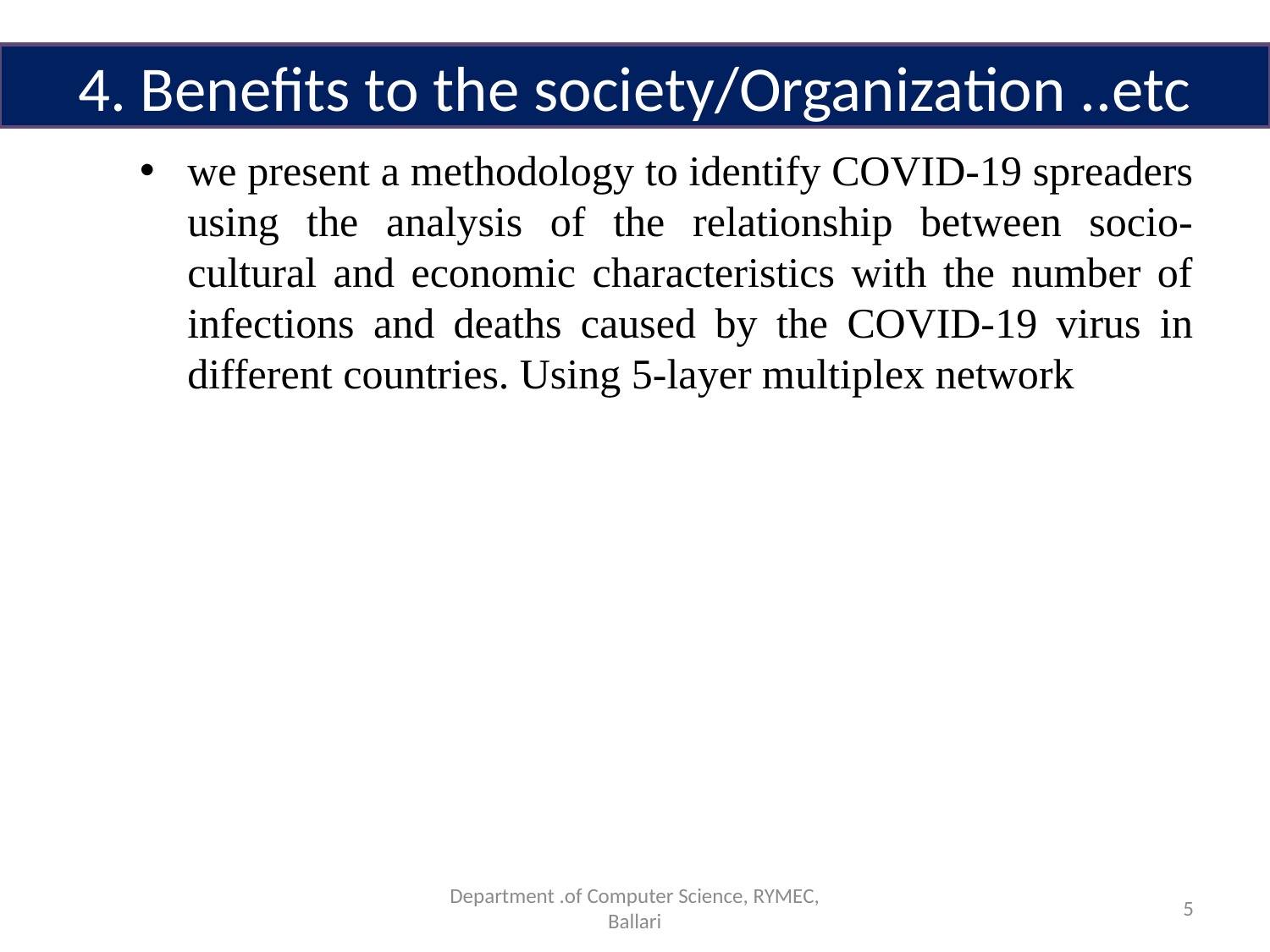

4. Benefits to the society/Organization ..etc
we present a methodology to identify COVID-19 spreaders using the analysis of the relationship between socio-cultural and economic characteristics with the number of infections and deaths caused by the COVID-19 virus in different countries. Using 5-layer multiplex network
Department .of Computer Science, RYMEC, Ballari
5